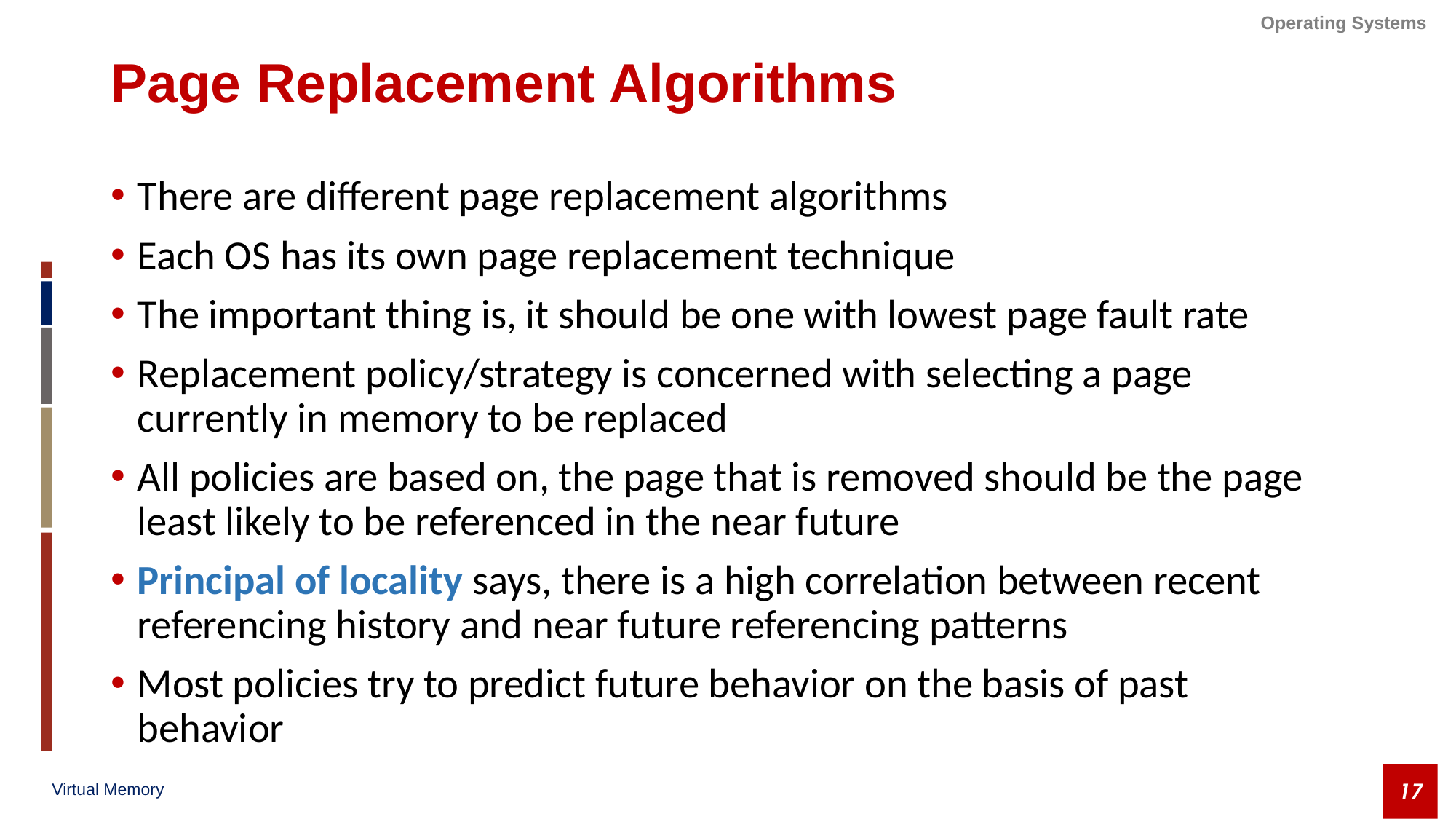

# Page Replacement Algorithms
There are different page replacement algorithms
Each OS has its own page replacement technique
The important thing is, it should be one with lowest page fault rate
Replacement policy/strategy is concerned with selecting a page currently in memory to be replaced
All policies are based on, the page that is removed should be the page least likely to be referenced in the near future
Principal of locality says, there is a high correlation between recent referencing history and near future referencing patterns
Most policies try to predict future behavior on the basis of past behavior